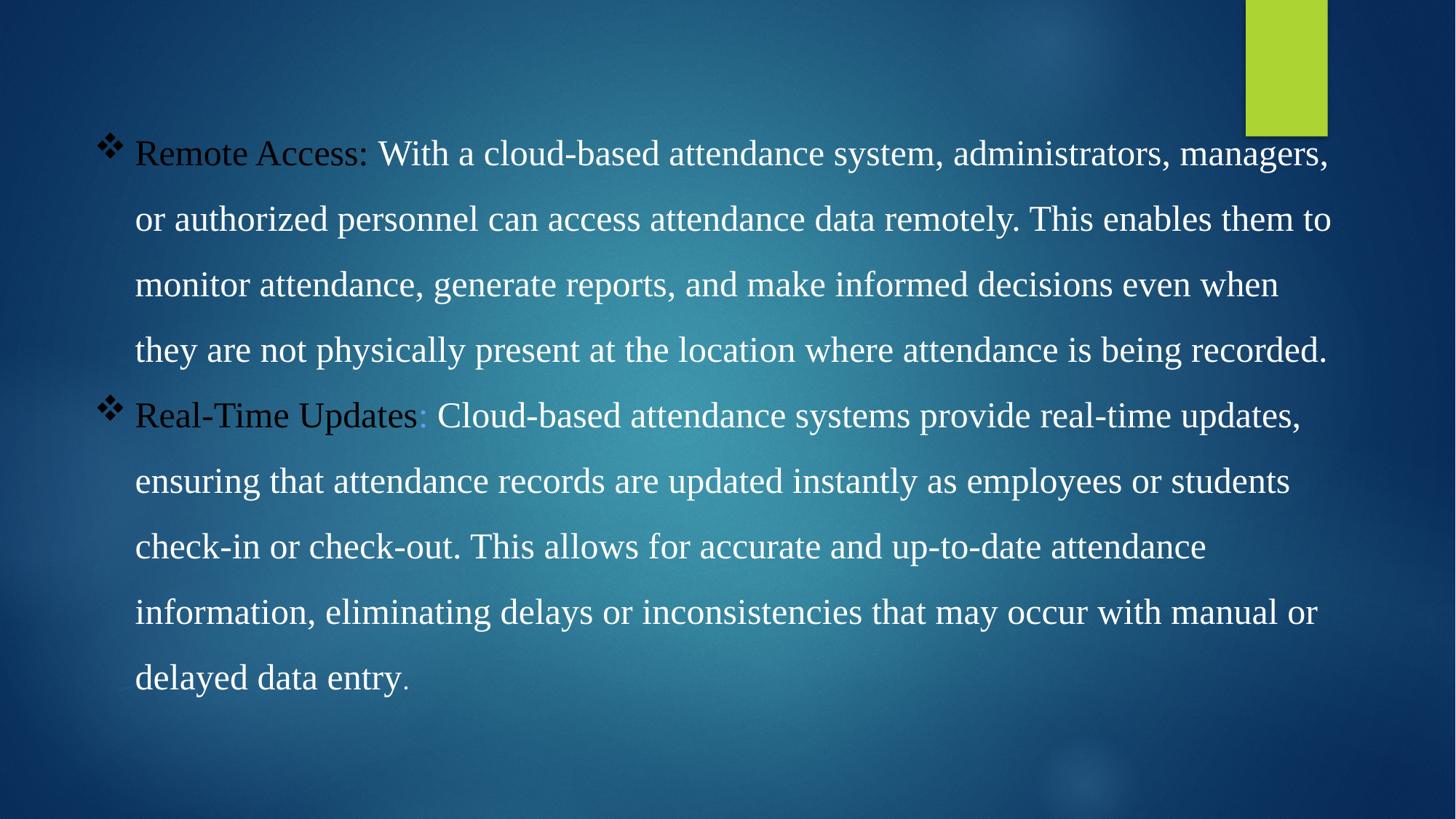

Remote Access: With a cloud-based attendance system, administrators, managers, or authorized personnel can access attendance data remotely. This enables them to monitor attendance, generate reports, and make informed decisions even when they are not physically present at the location where attendance is being recorded.
Real-Time Updates: Cloud-based attendance systems provide real-time updates, ensuring that attendance records are updated instantly as employees or students check-in or check-out. This allows for accurate and up-to-date attendance information, eliminating delays or inconsistencies that may occur with manual or delayed data entry.